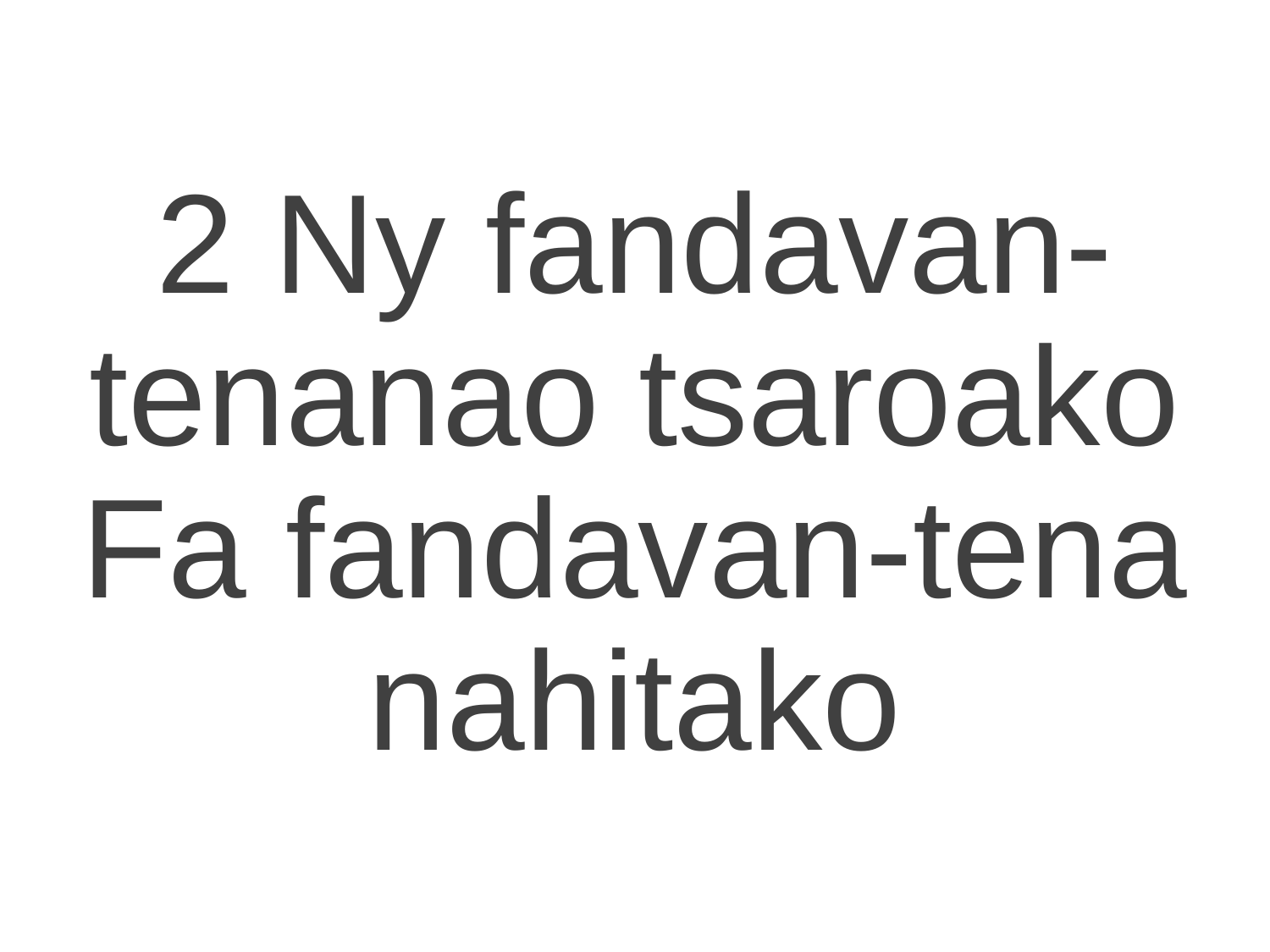

2 Ny fandavan-tenanao tsaroako
Fa fandavan-tena nahitako